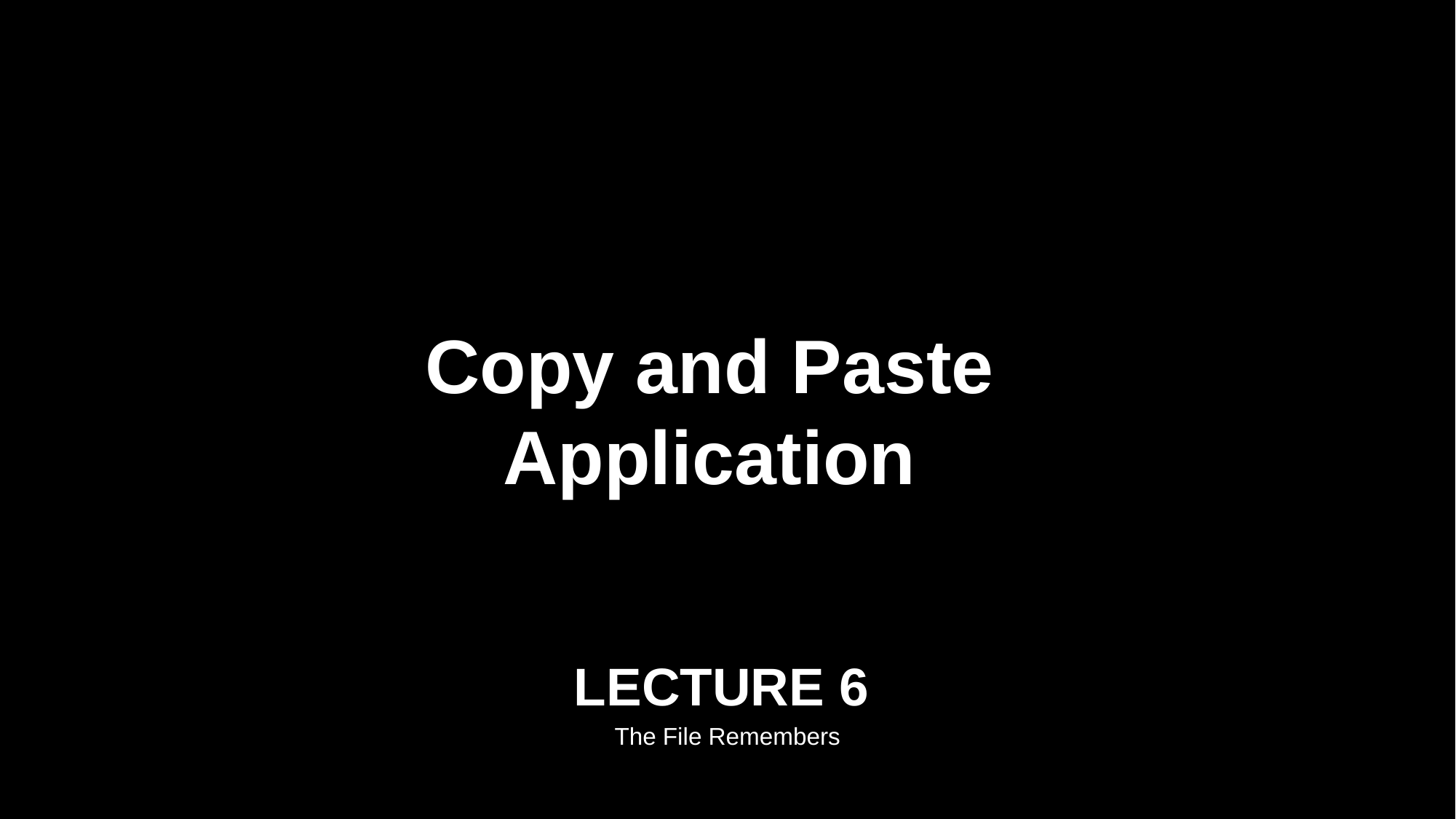

Copy and Paste Application
LECTURE 6
The File Remembers